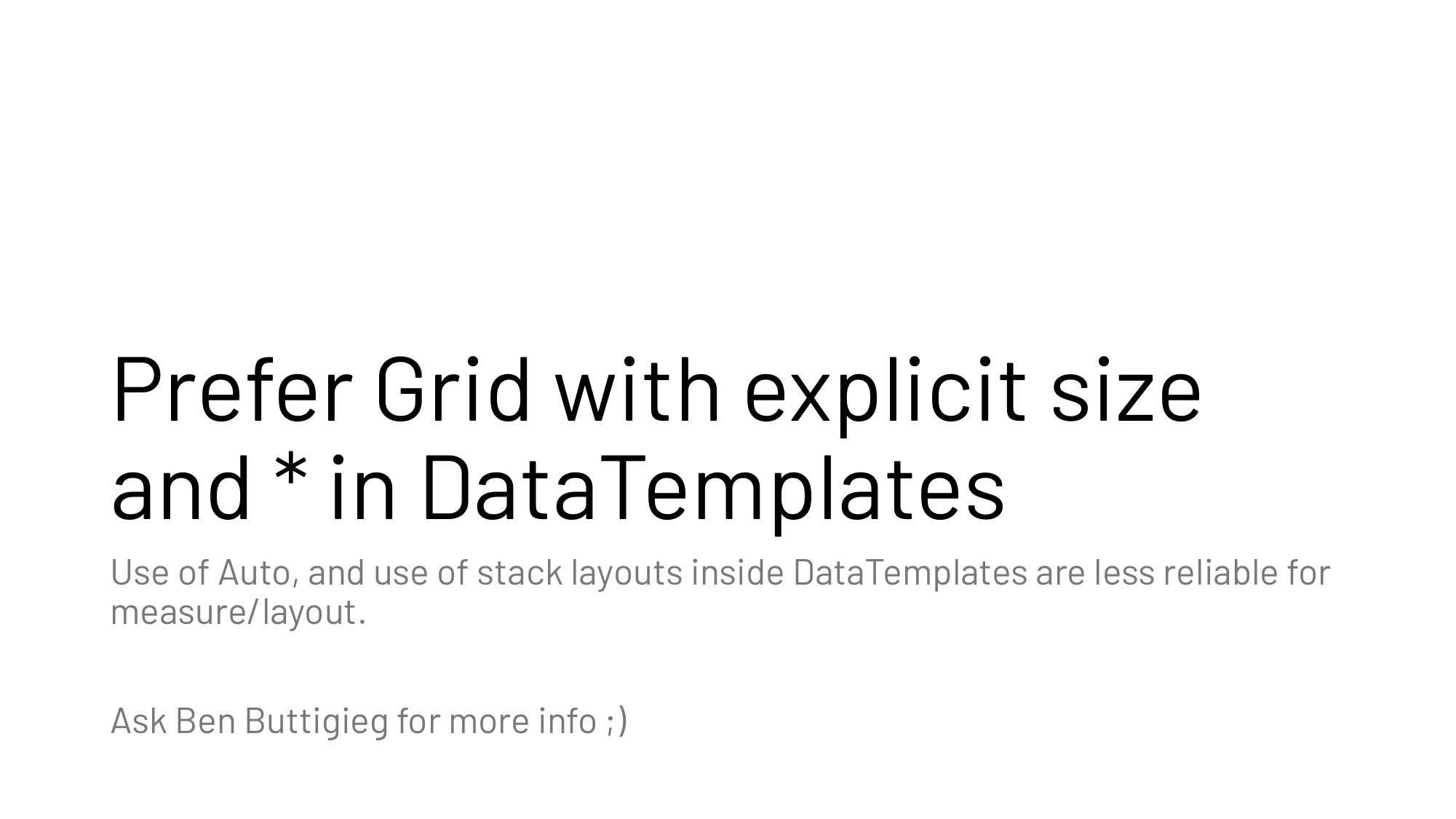

# Prefer Grid with explicit size and * in DataTemplates
Use of Auto, and use of stack layouts inside DataTemplates are less reliable for measure/layout.

Ask Ben Buttigieg for more info ;)